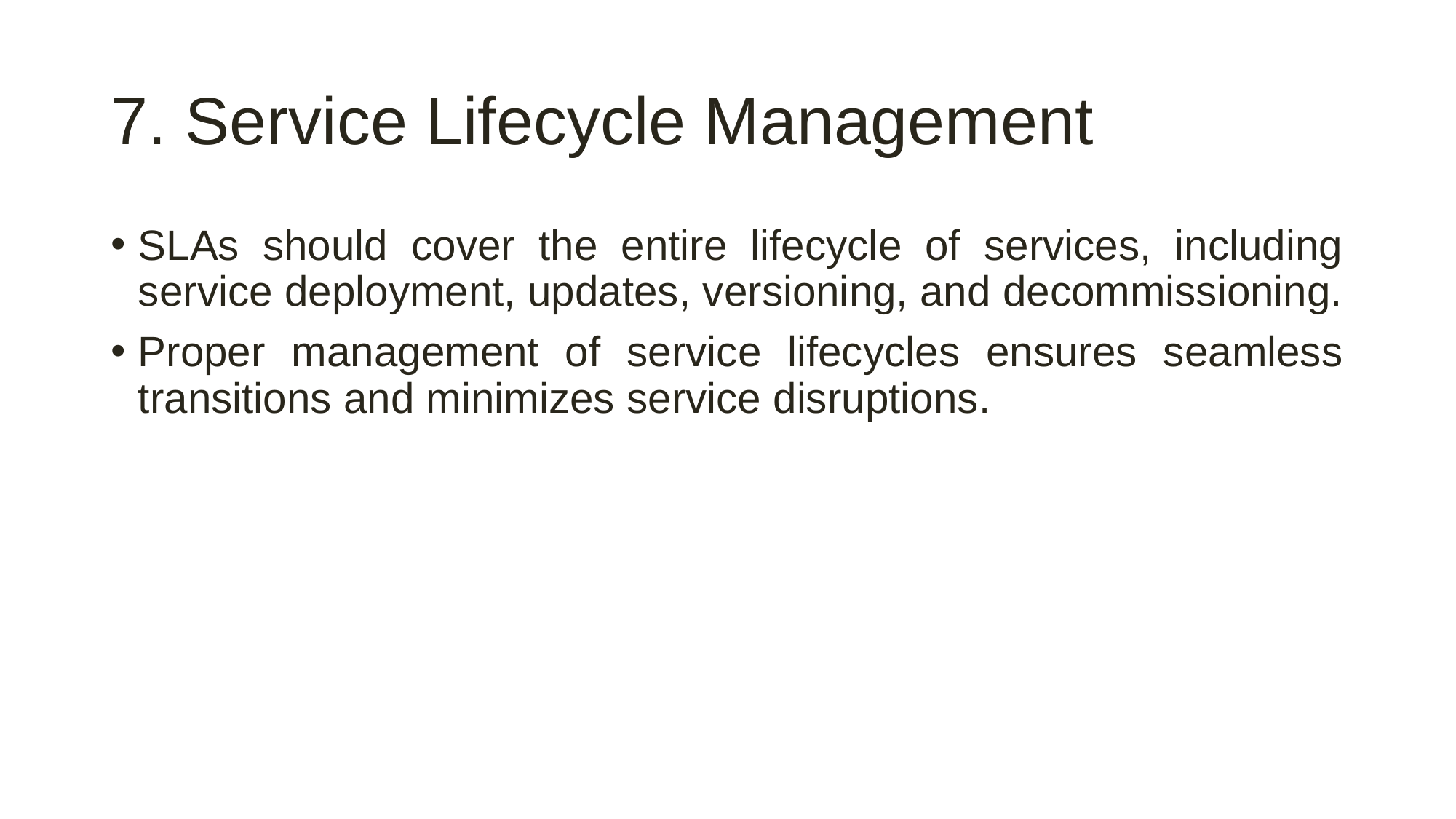

# 7. Service Lifecycle Management
SLAs should cover the entire lifecycle of services, including service deployment, updates, versioning, and decommissioning.
Proper management of service lifecycles ensures seamless transitions and minimizes service disruptions.